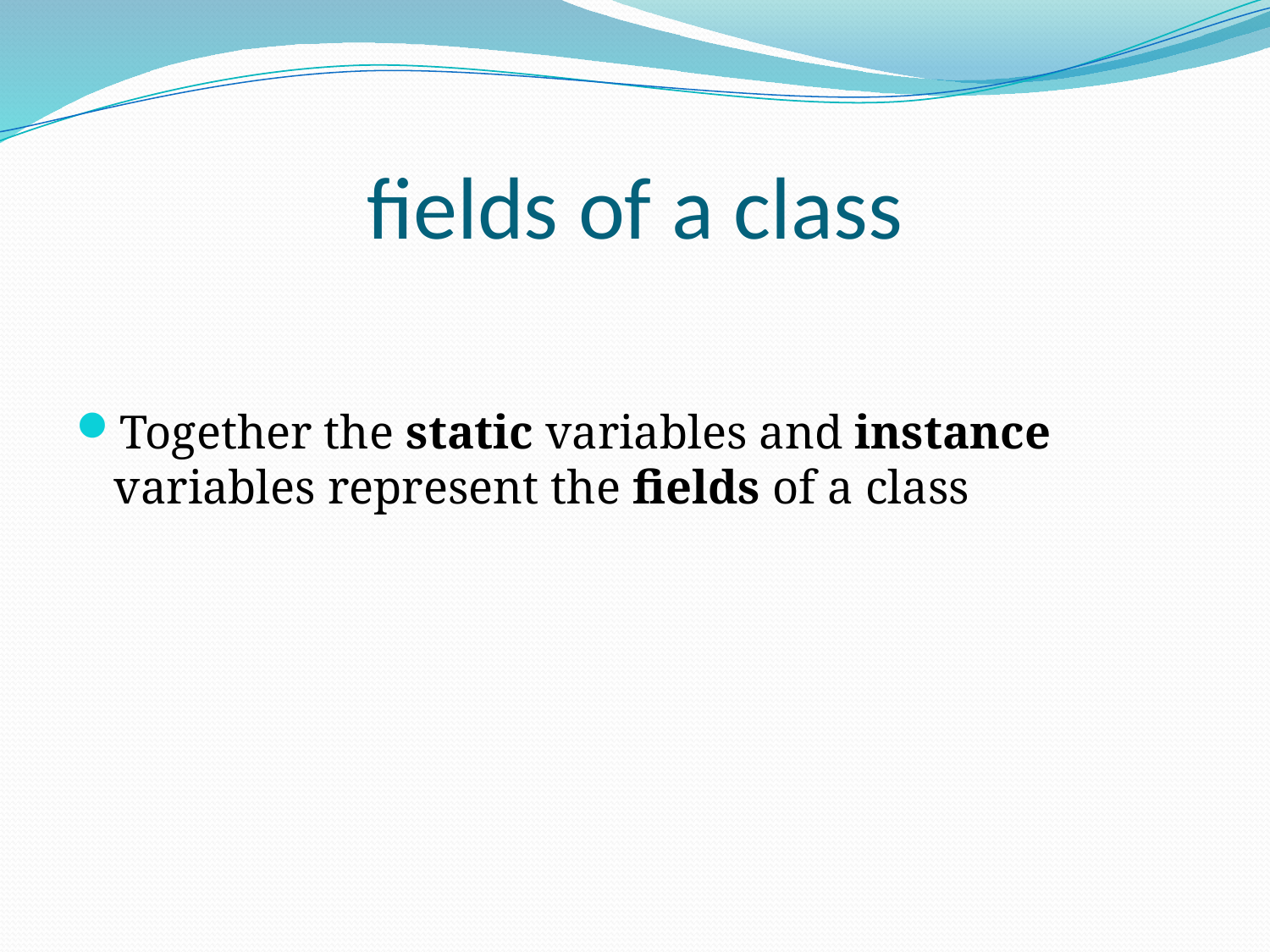

# fields of a class

Together the static variables and instance variables represent the fields of a class